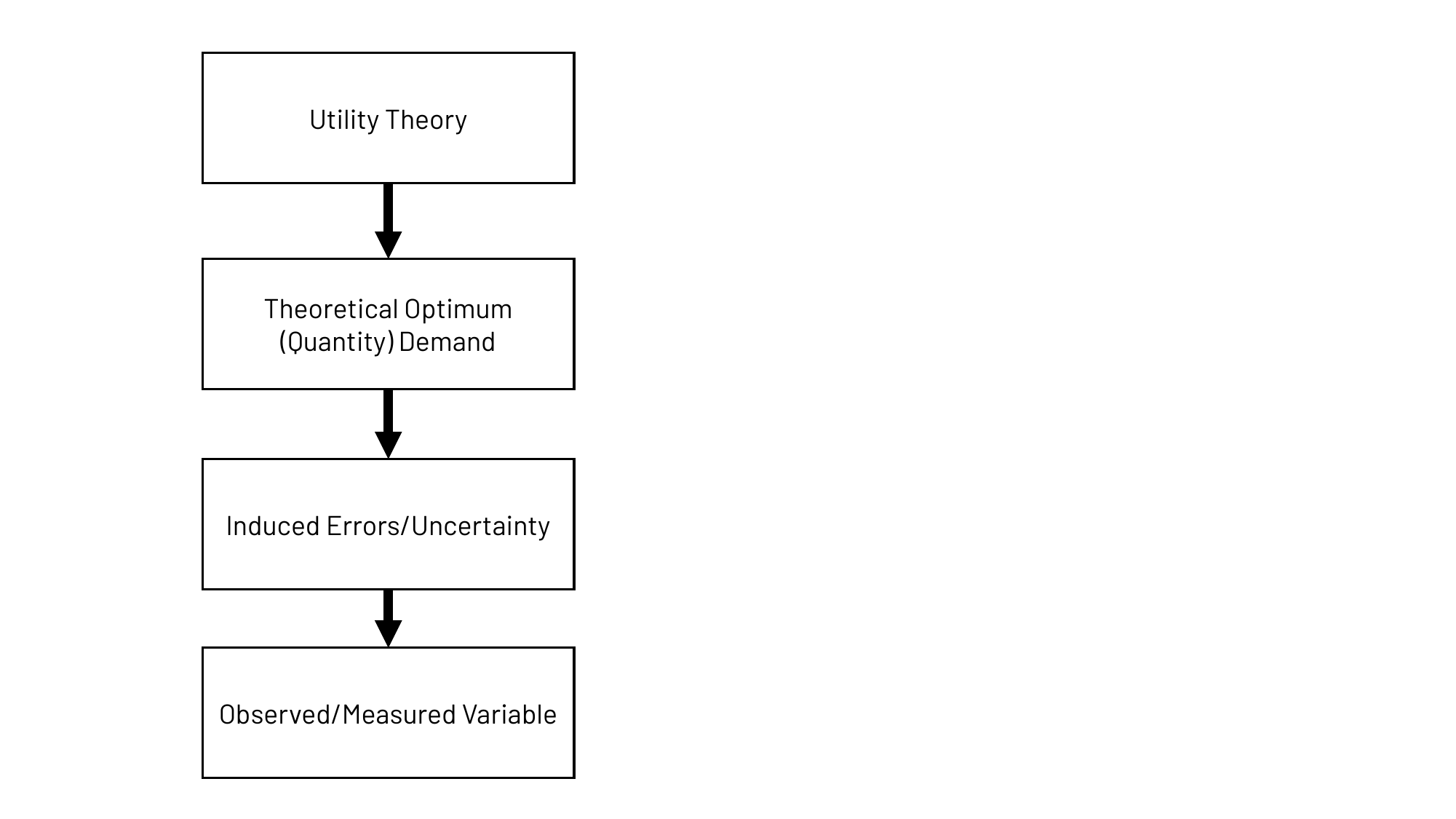

Utility Theory
Theoretical Optimum (Quantity) Demand
Induced Errors/Uncertainty
Observed/Measured Variable